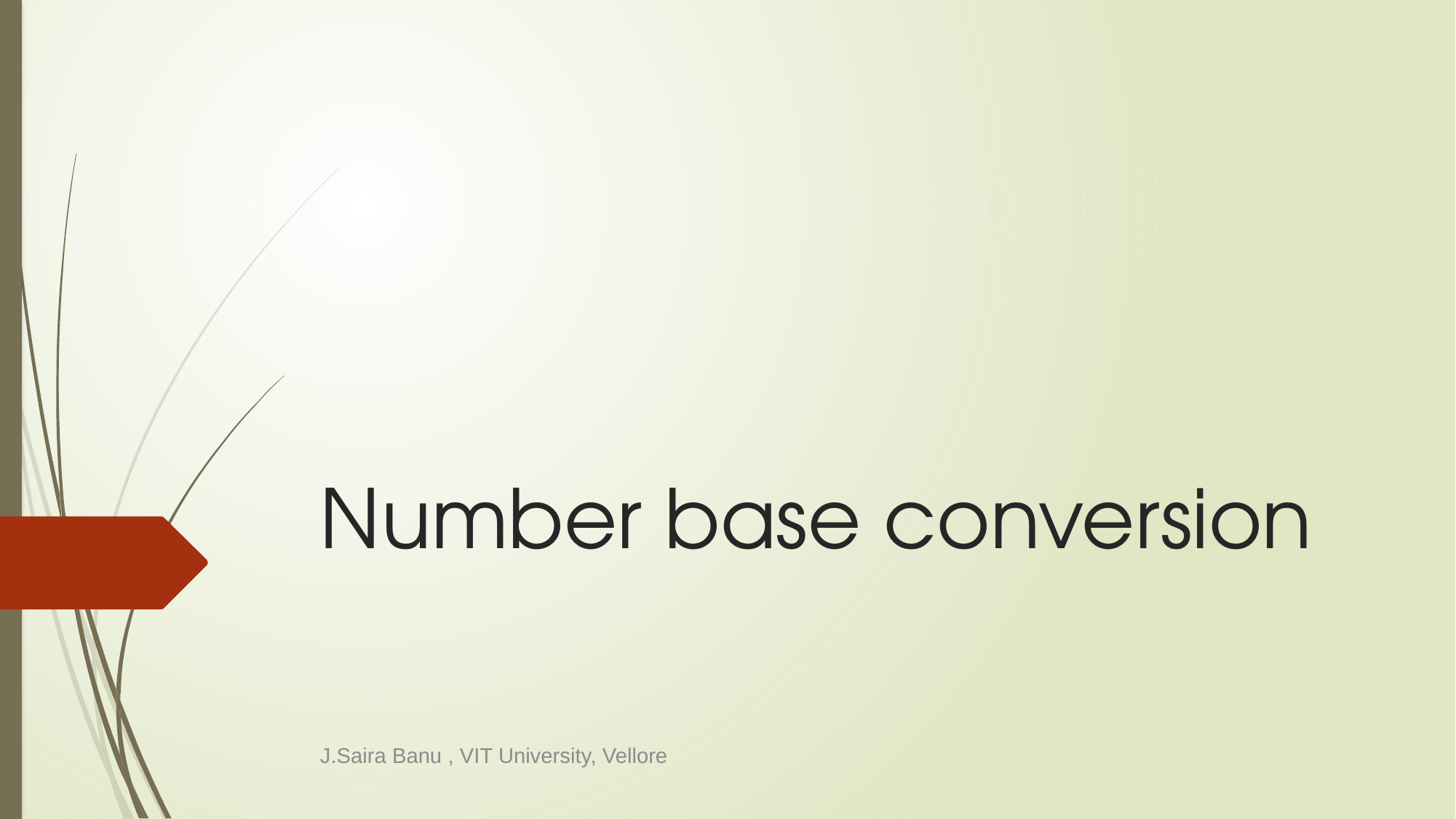

# Number base conversion
J.Saira Banu , VIT University, Vellore